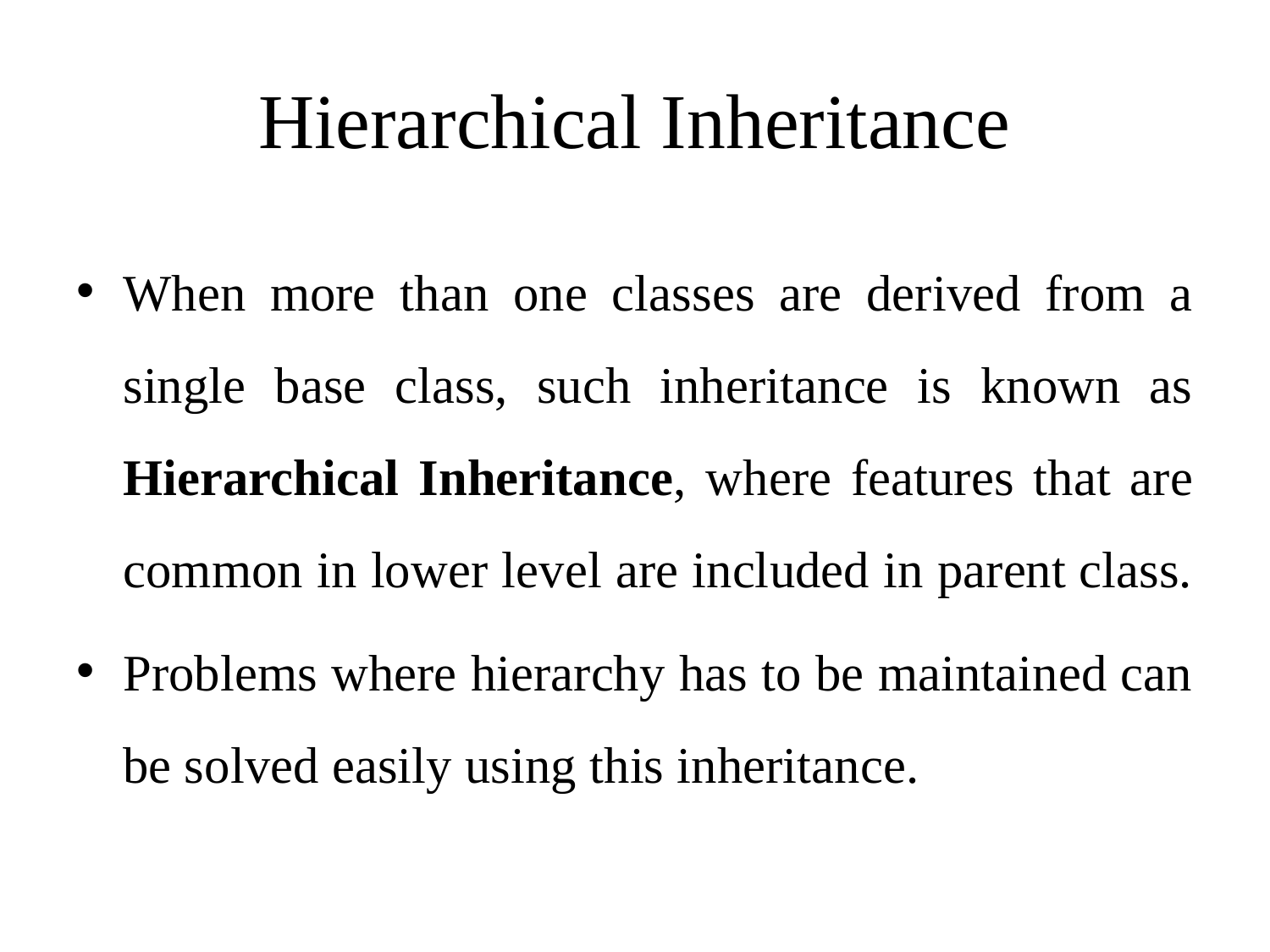

# Hierarchical Inheritance
When more than one classes are derived from a single base class, such inheritance is known as Hierarchical Inheritance, where features that are common in lower level are included in parent class.
Problems where hierarchy has to be maintained can be solved easily using this inheritance.